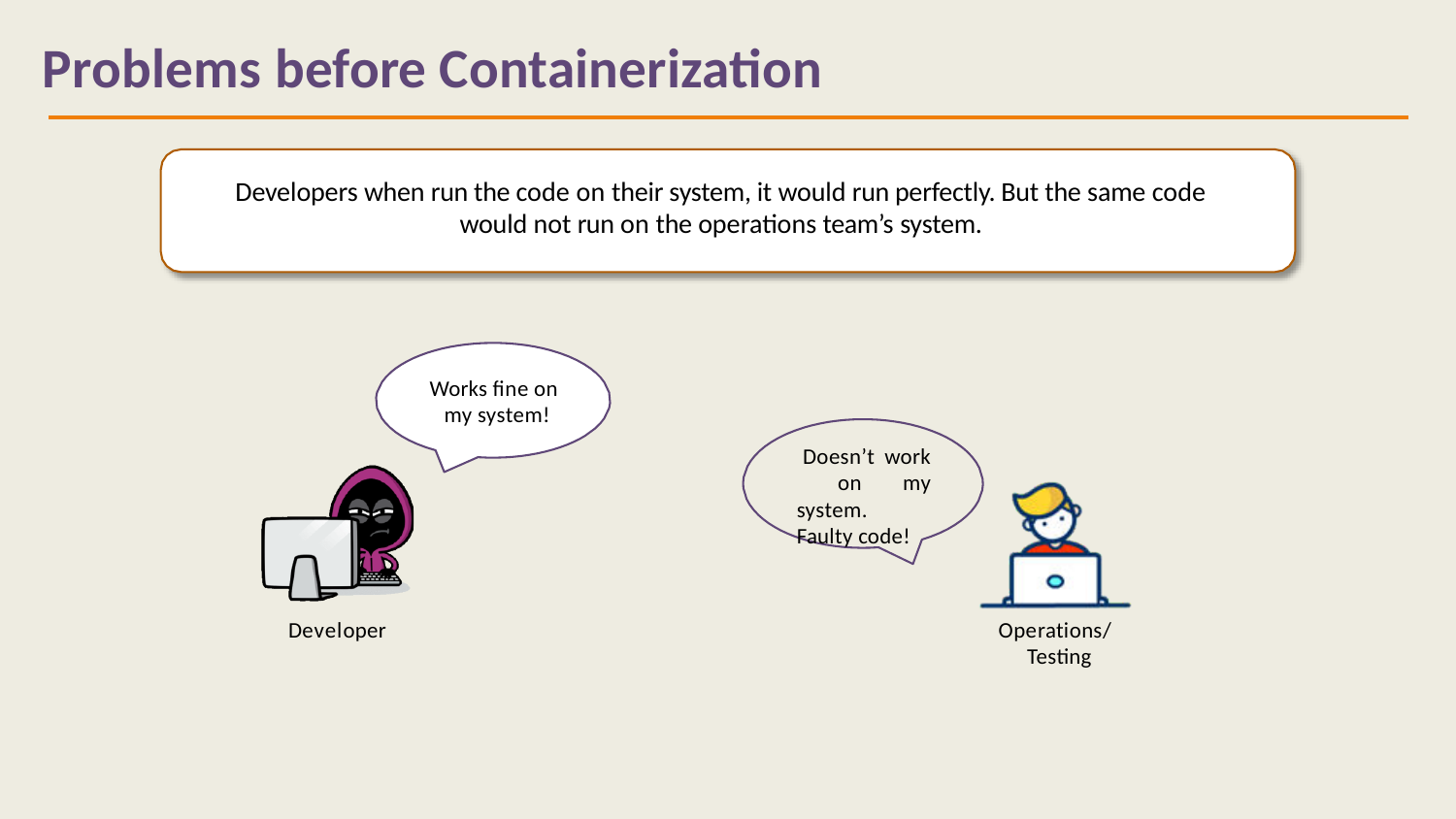

# Problems before Containerization

Developers when run the code on their system, it would run perfectly. But the same code
would not run on the operations team’s system.

Works fine on  my system!

Doesn’t work  on my system.  Faulty code!

Developer
Operations/  Testing